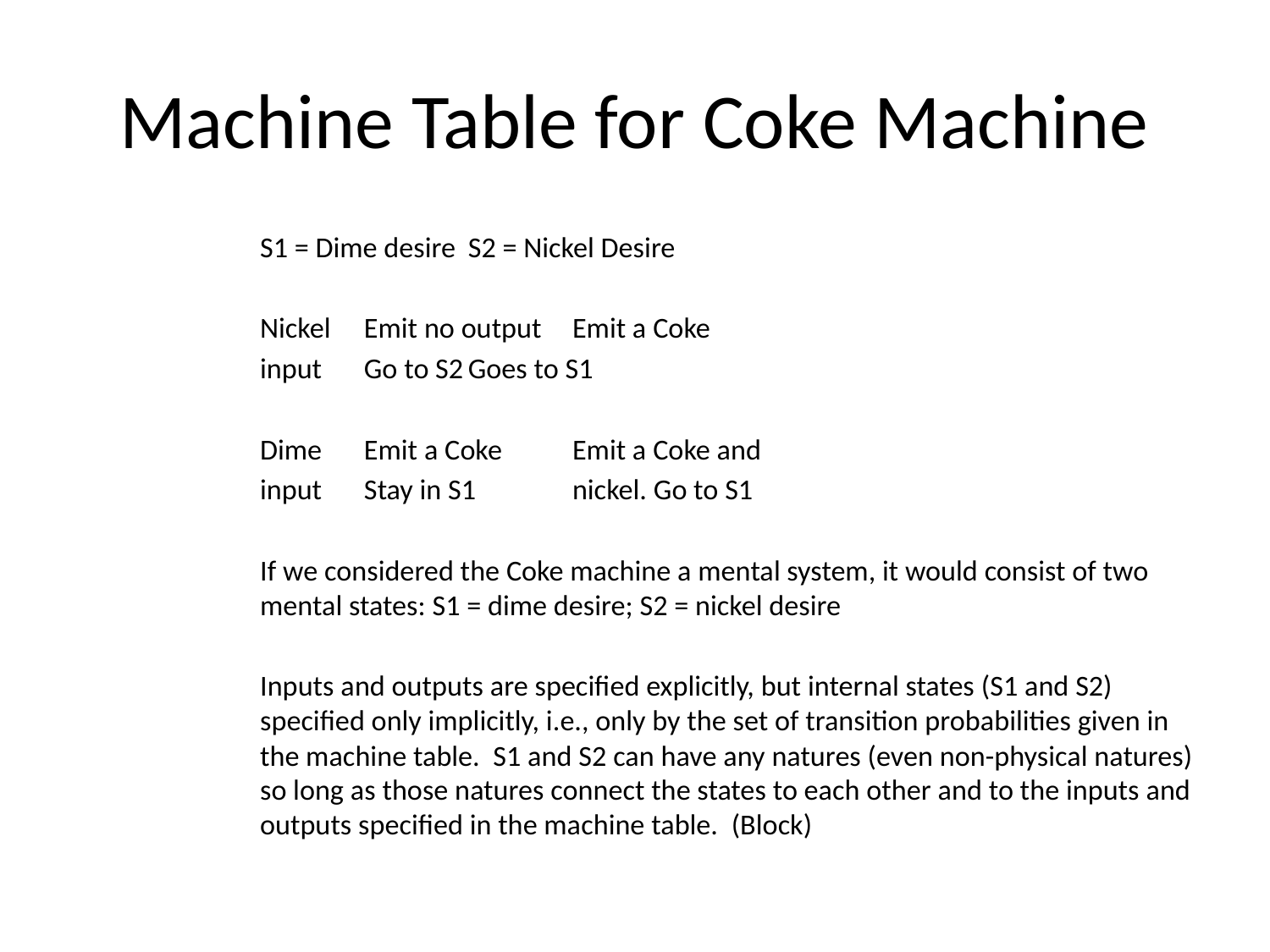

# Machine Table for Coke Machine
		S1 = Dime desire		S2 = Nickel Desire

Nickel 	Emit no output		Emit a Coke
input	Go to S2			Goes to S1

Dime 	Emit a Coke 		Emit a Coke and
input	Stay in S1		nickel. Go to S1

If we considered the Coke machine a mental system, it would consist of two mental states: S1 = dime desire; S2 = nickel desire

Inputs and outputs are specified explicitly, but internal states (S1 and S2) specified only implicitly, i.e., only by the set of transition probabilities given in the machine table.  S1 and S2 can have any natures (even non-physical natures) so long as those natures connect the states to each other and to the inputs and outputs specified in the machine table.  (Block)